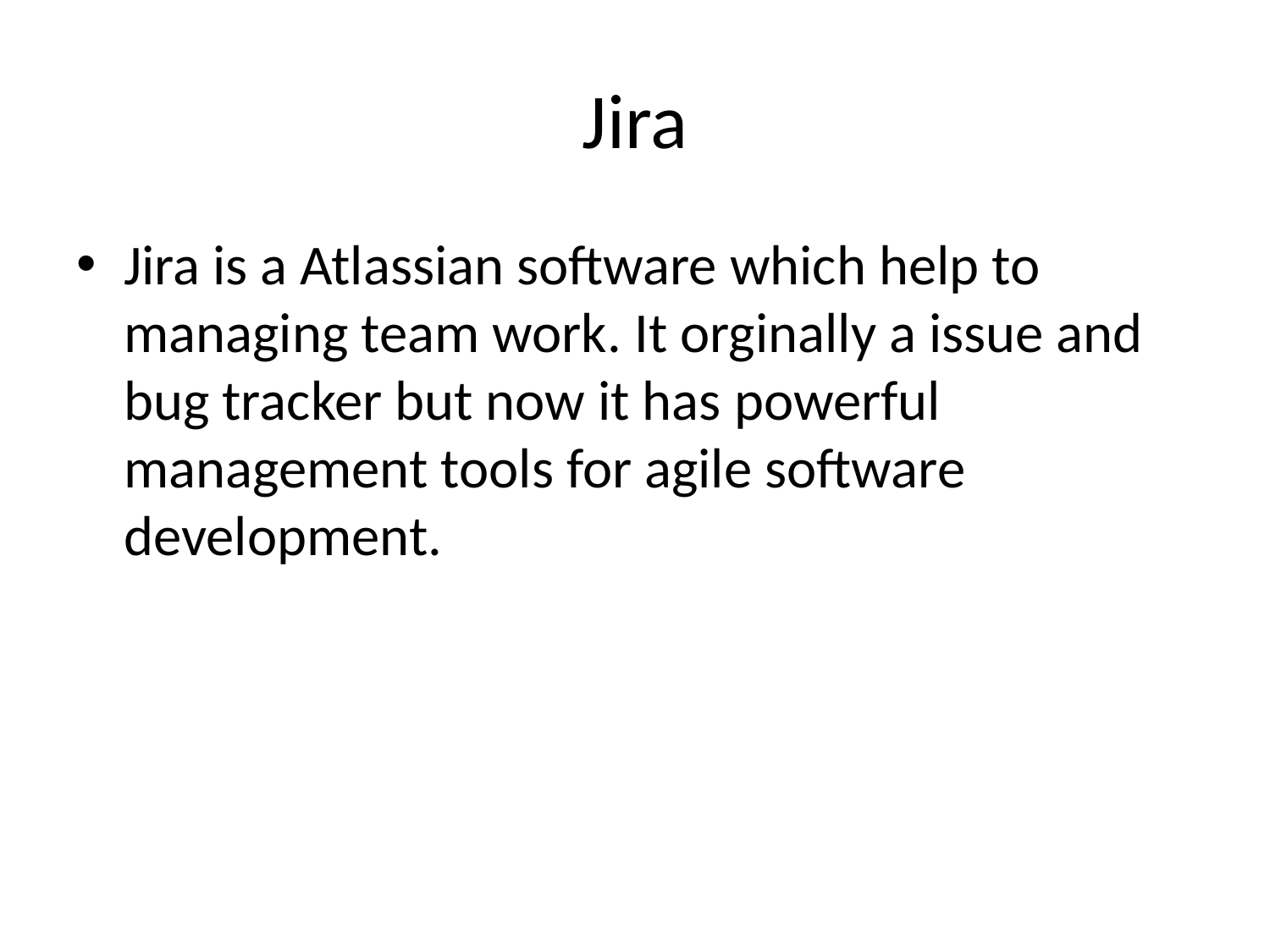

# Jira
Jira is a Atlassian software which help to managing team work. It orginally a issue and bug tracker but now it has powerful management tools for agile software development.